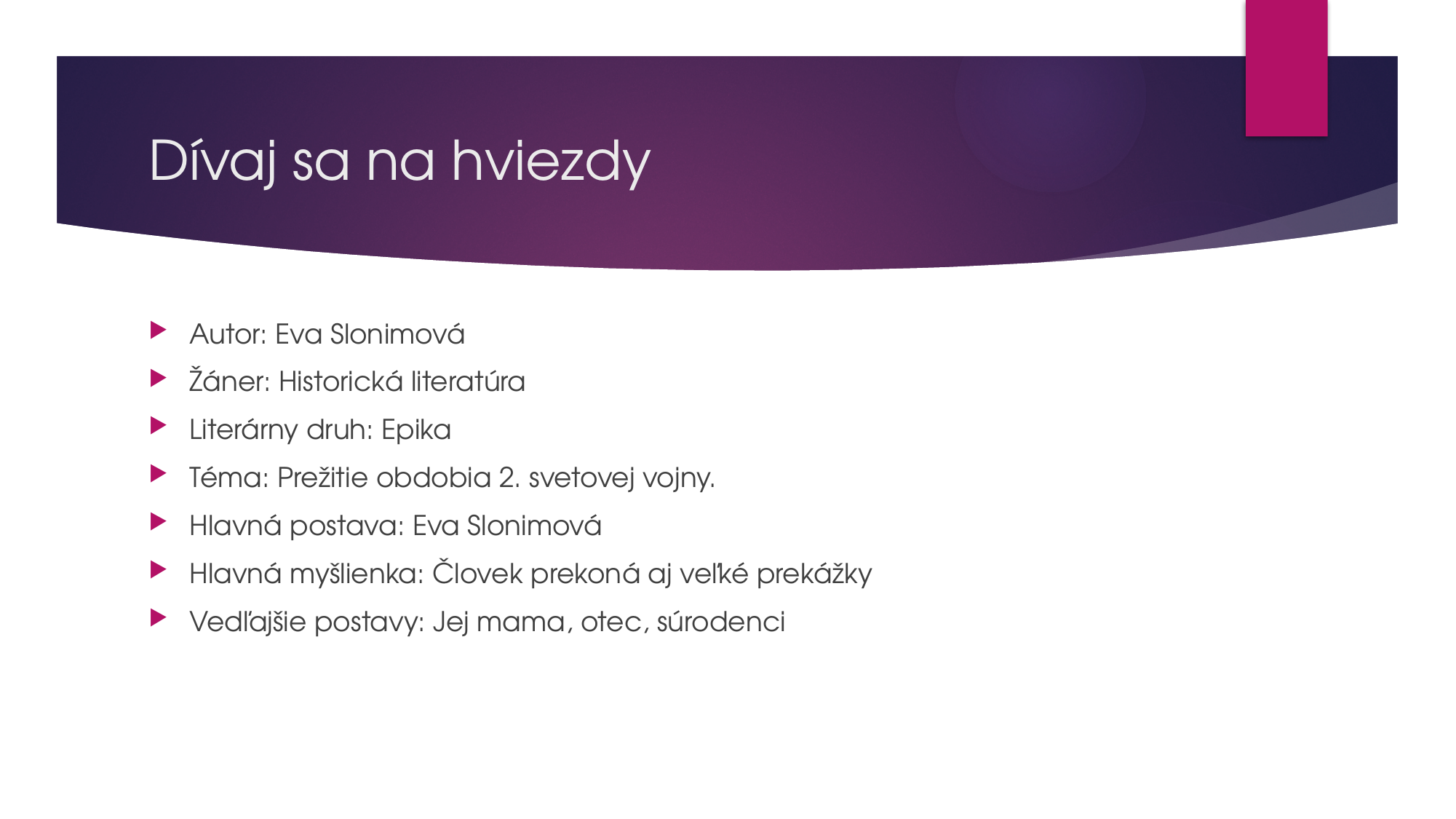

# Dívaj sa na hviezdy
Autor: Eva Slonimová
Žáner: Historická literatúra
Literárny druh: Epika
Téma: Prežitie obdobia 2. svetovej vojny.
Hlavná postava: Eva Slonimová
Hlavná myšlienka: Človek prekoná aj veľké prekážky
Vedľajšie postavy: Jej mama, otec, súrodenci